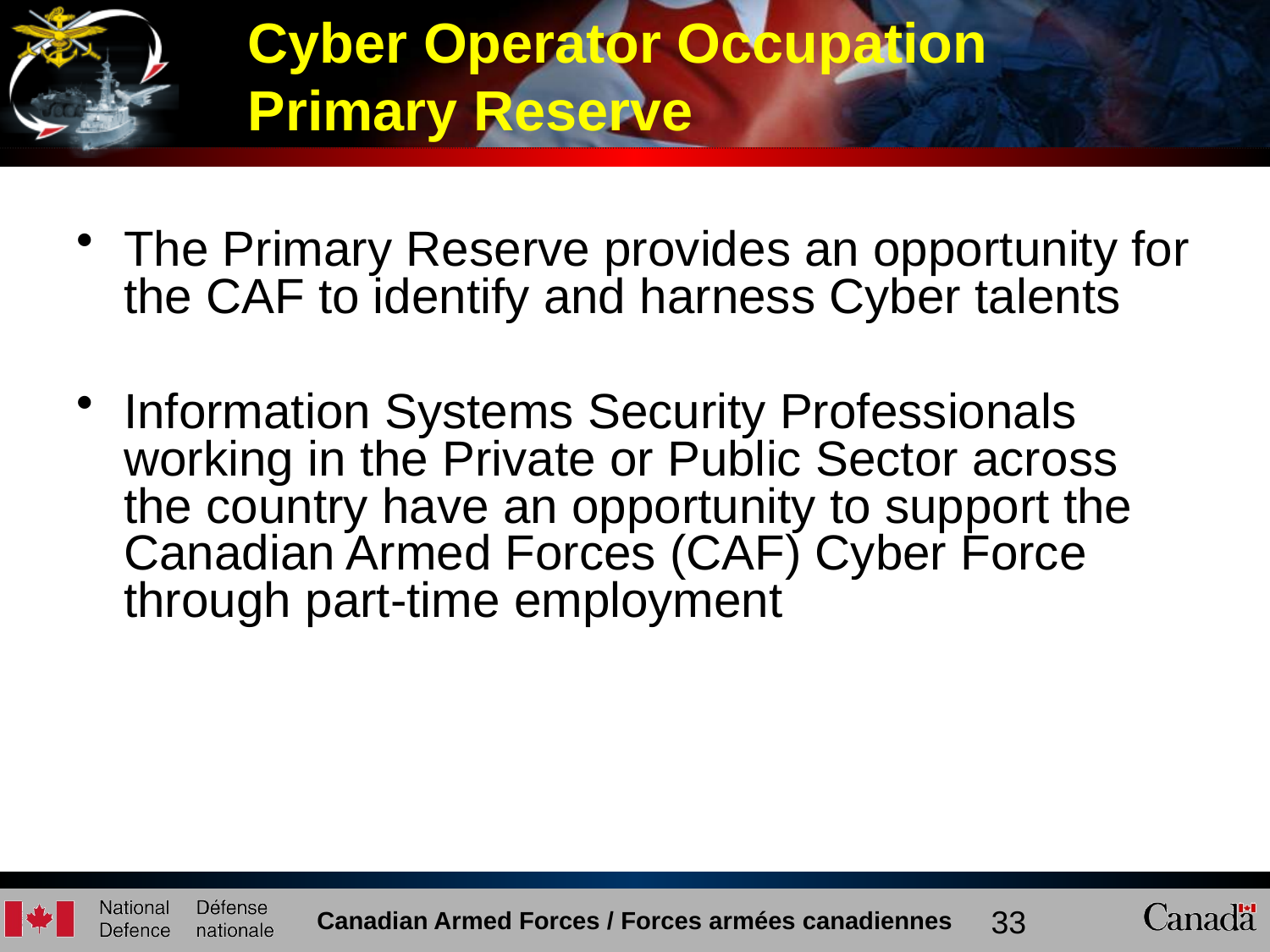

The Primary Reserve provides an opportunity for the CAF to identify and harness Cyber talents

Information Systems Security Professionals working in the Private or Public Sector across the country have an opportunity to support the Canadian Armed Forces (CAF) Cyber Force through part-time employment

# Cyber Operator Occupation Primary Reserve